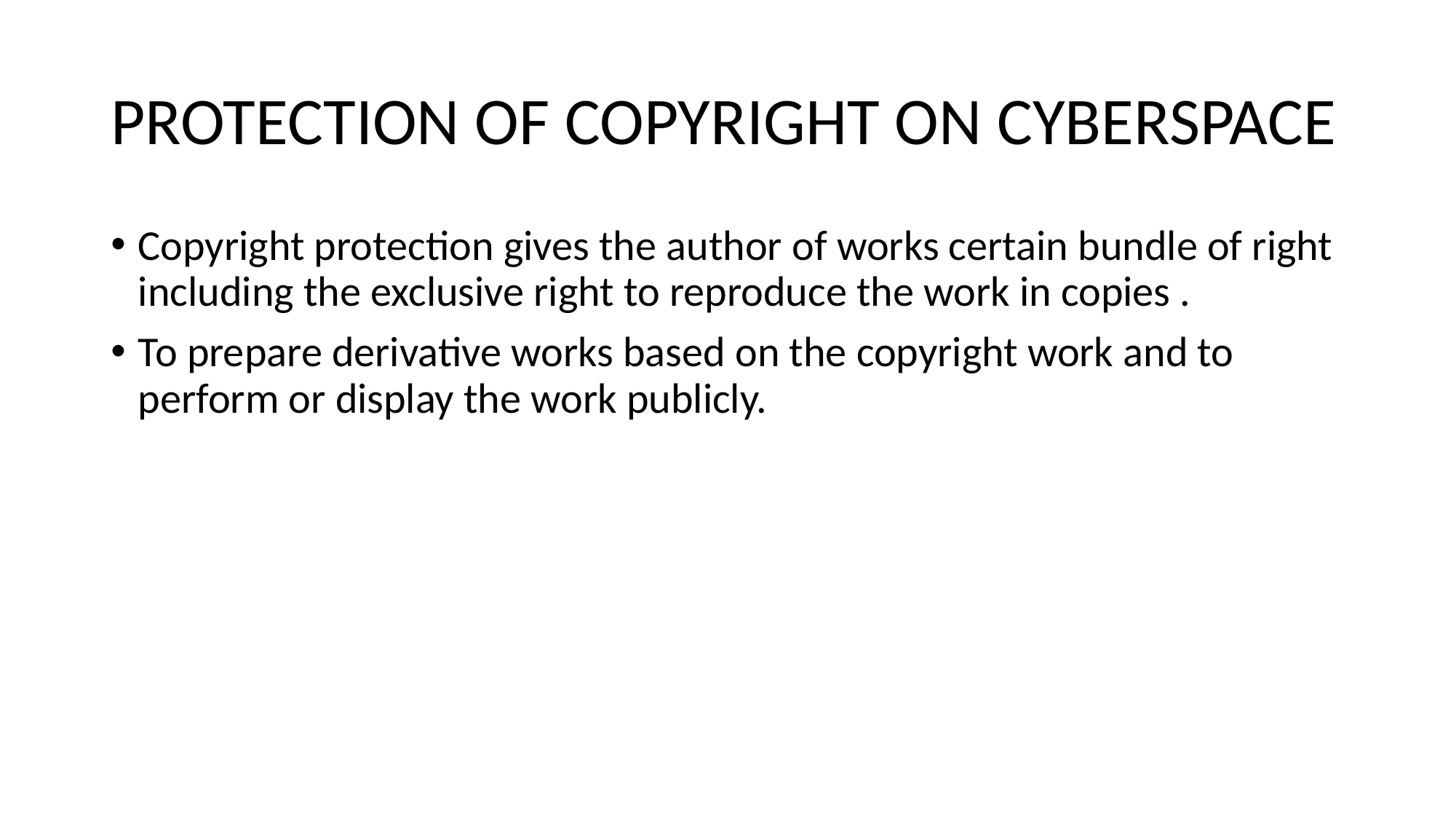

# PROTECTION OF COPYRIGHT ON CYBERSPACE
Copyright protection gives the author of works certain bundle of right including the exclusive right to reproduce the work in copies .
To prepare derivative works based on the copyright work and to perform or display the work publicly.